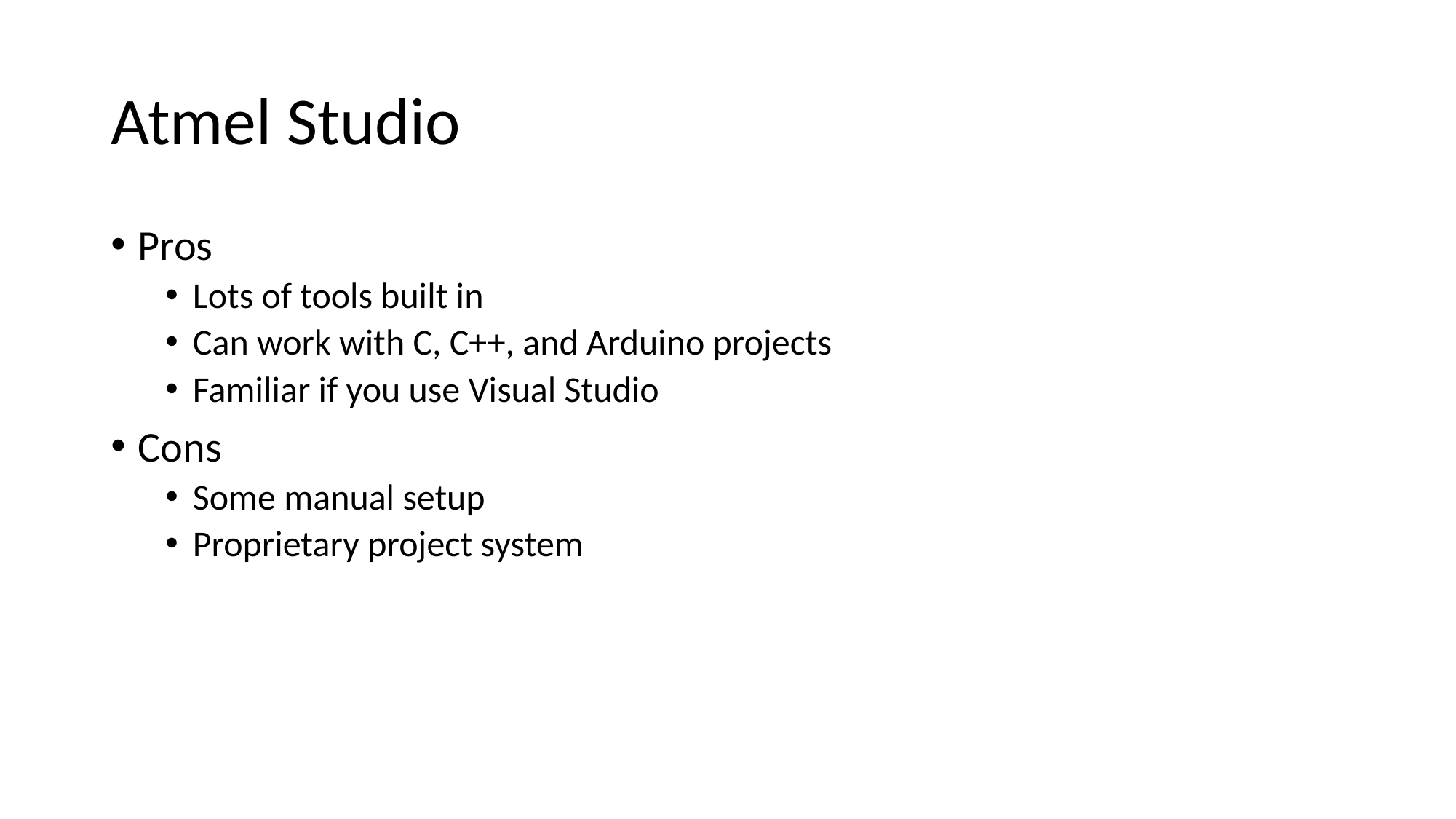

# Atmel Studio
Pros
Lots of tools built in
Can work with C, C++, and Arduino projects
Familiar if you use Visual Studio
Cons
Some manual setup
Proprietary project system